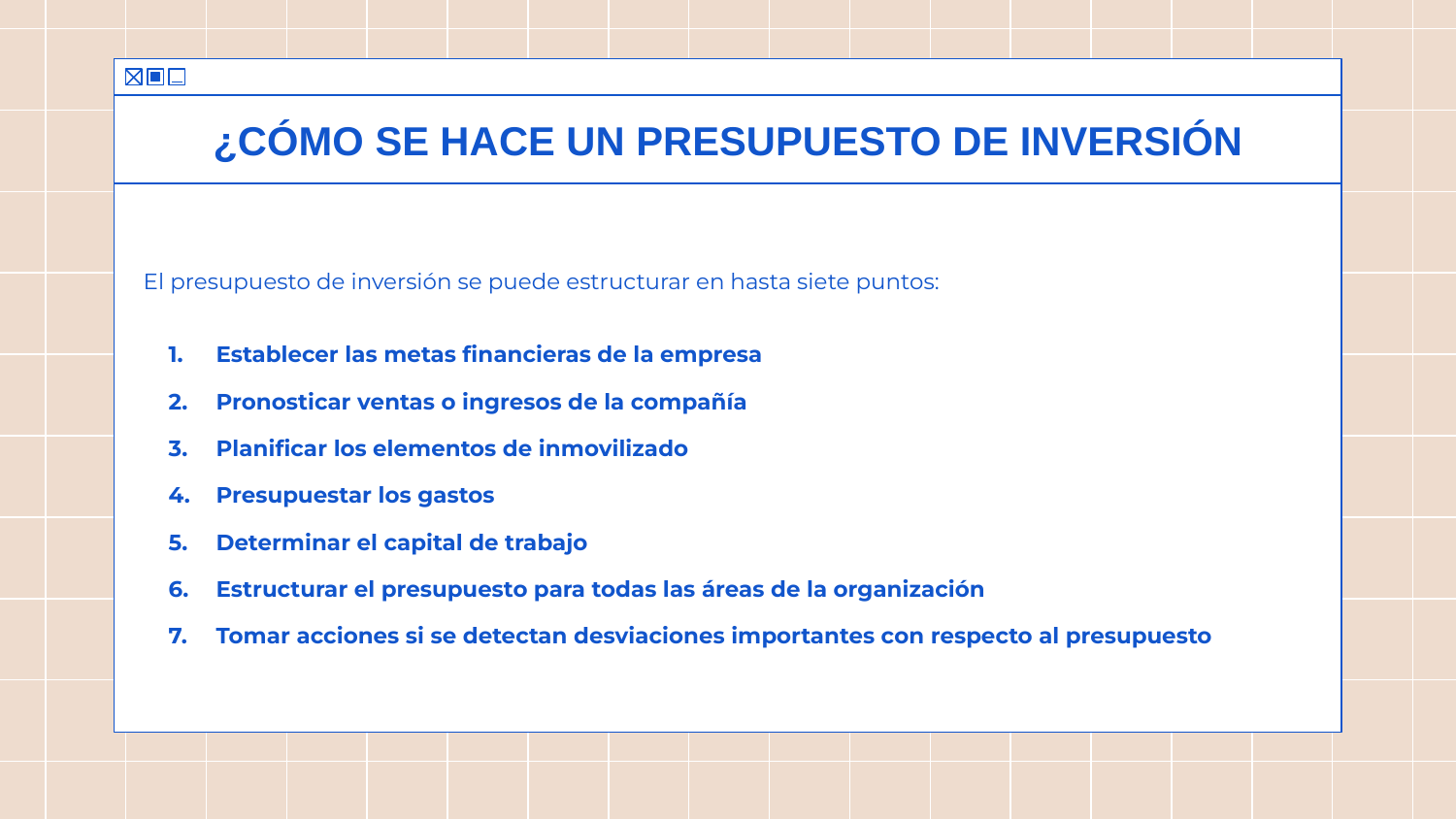

# ¿CÓMO SE HACE UN PRESUPUESTO DE INVERSIÓN
El presupuesto de inversión se puede estructurar en hasta siete puntos:

Establecer las metas financieras de la empresa
Pronosticar ventas o ingresos de la compañía
Planificar los elementos de inmovilizado
Presupuestar los gastos
Determinar el capital de trabajo
Estructurar el presupuesto para todas las áreas de la organización
Tomar acciones si se detectan desviaciones importantes con respecto al presupuesto